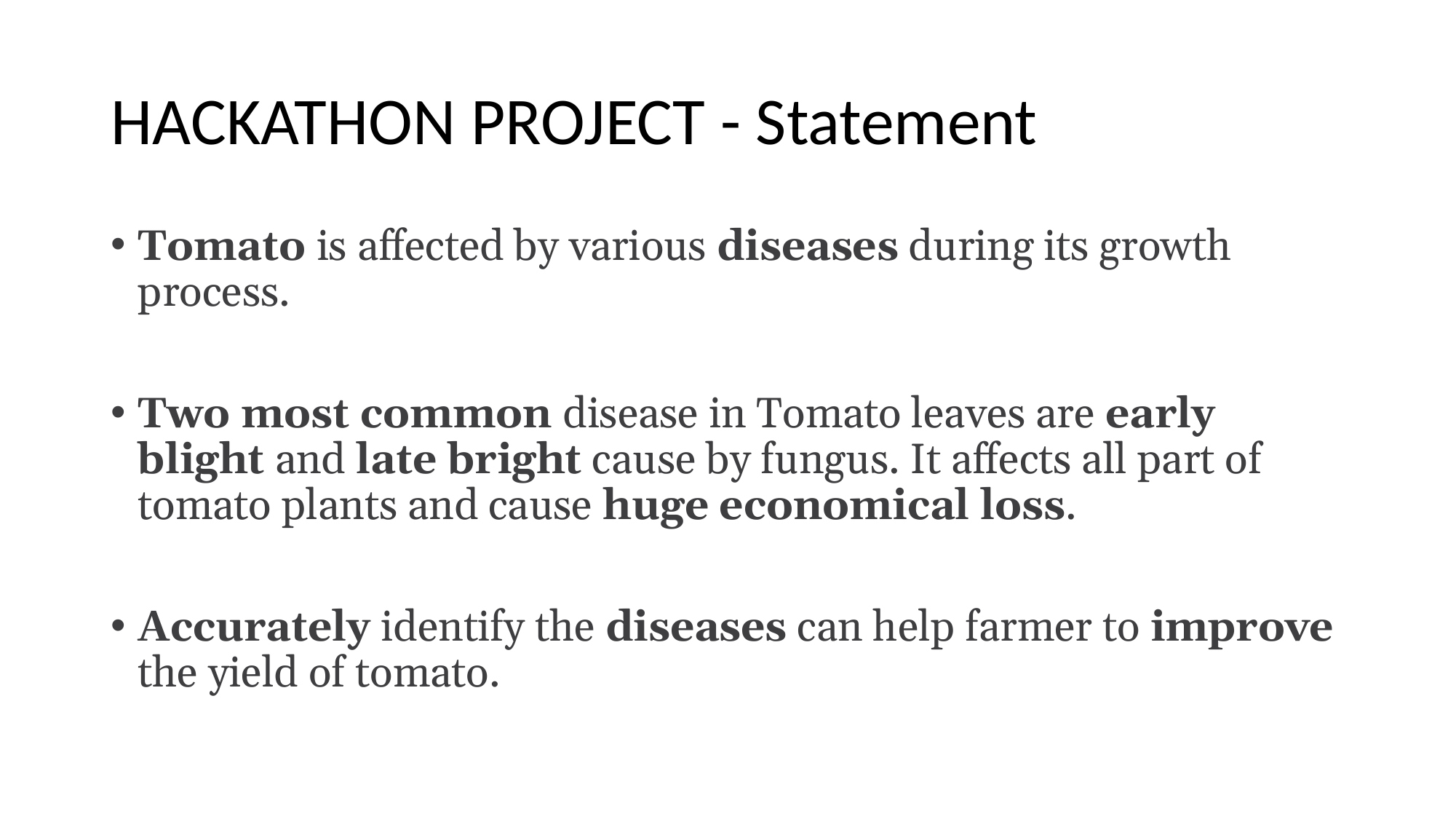

# HACKATHON PROJECT - Statement
Tomato is affected by various diseases during its growth process.

Two most common disease in Tomato leaves are early blight and late bright cause by fungus. It affects all part of tomato plants and cause huge economical loss.

Accurately identify the diseases can help farmer to improve the yield of tomato.